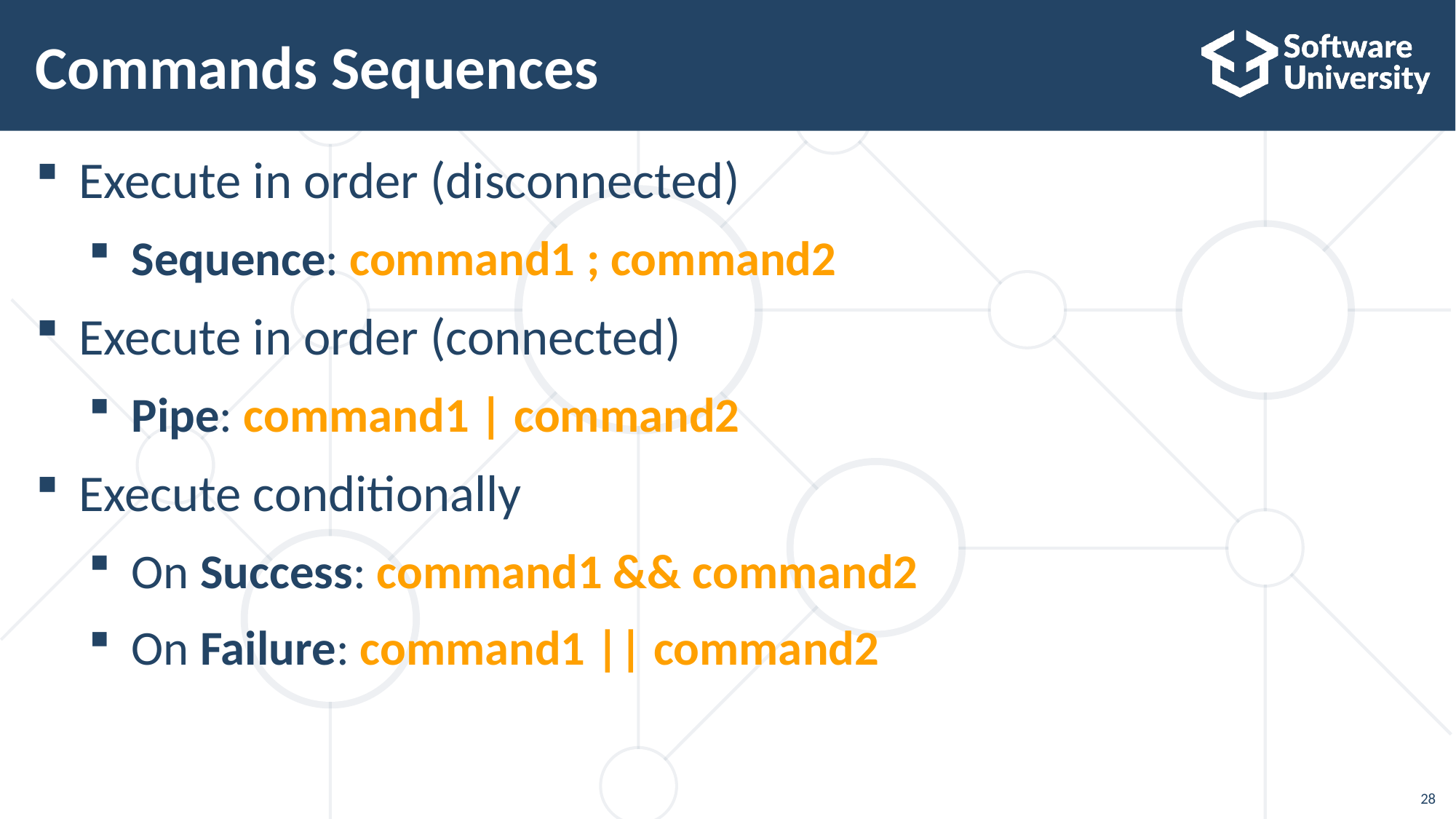

# Commands Sequences
Execute in order (disconnected)
Sequence: command1 ; command2
Execute in order (connected)
Pipe: command1 | command2
Execute conditionally
On Success: command1 && command2
On Failure: command1 || command2

28